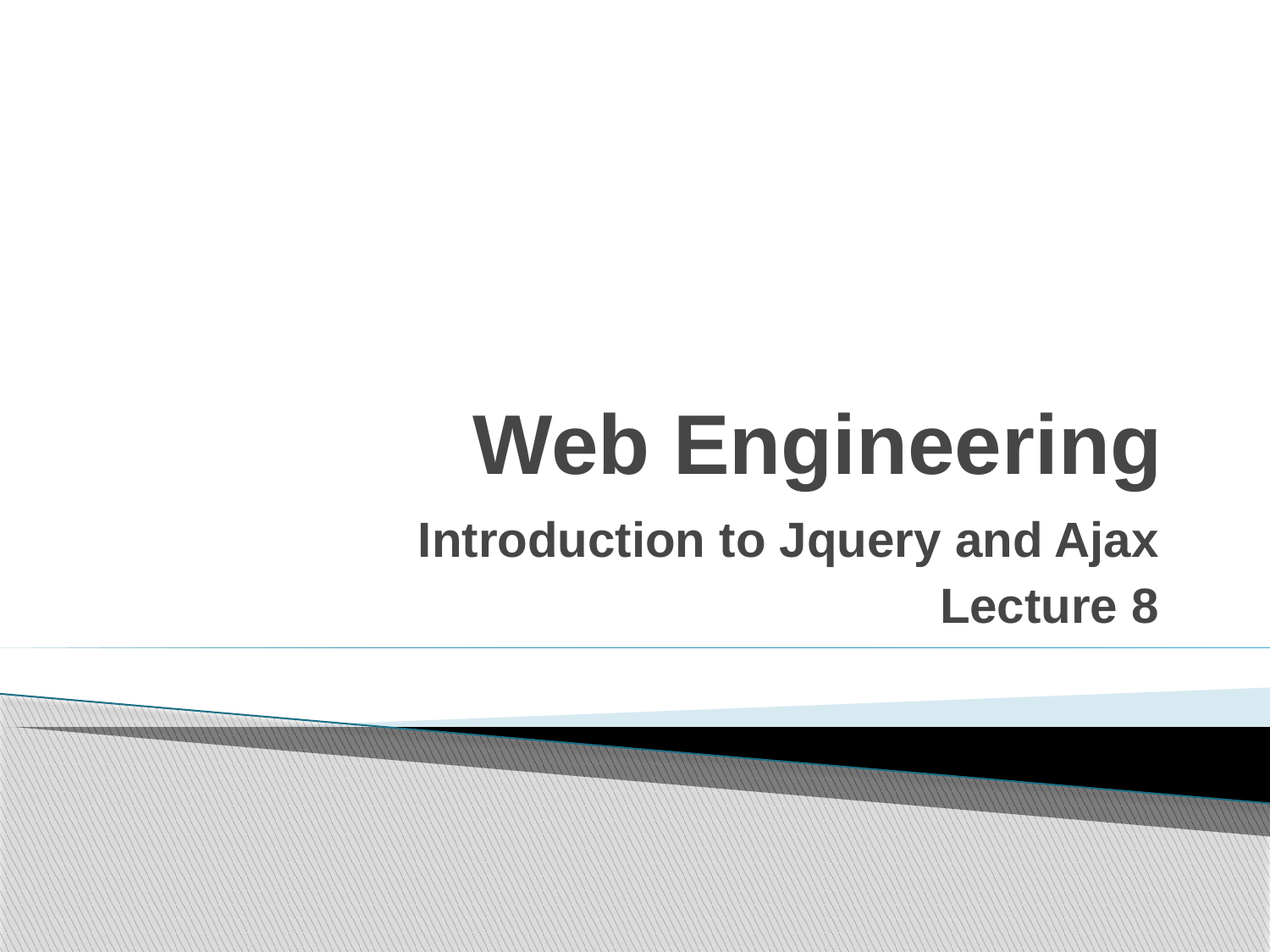

# Web Engineering
Introduction to Jquery and Ajax
Lecture 8